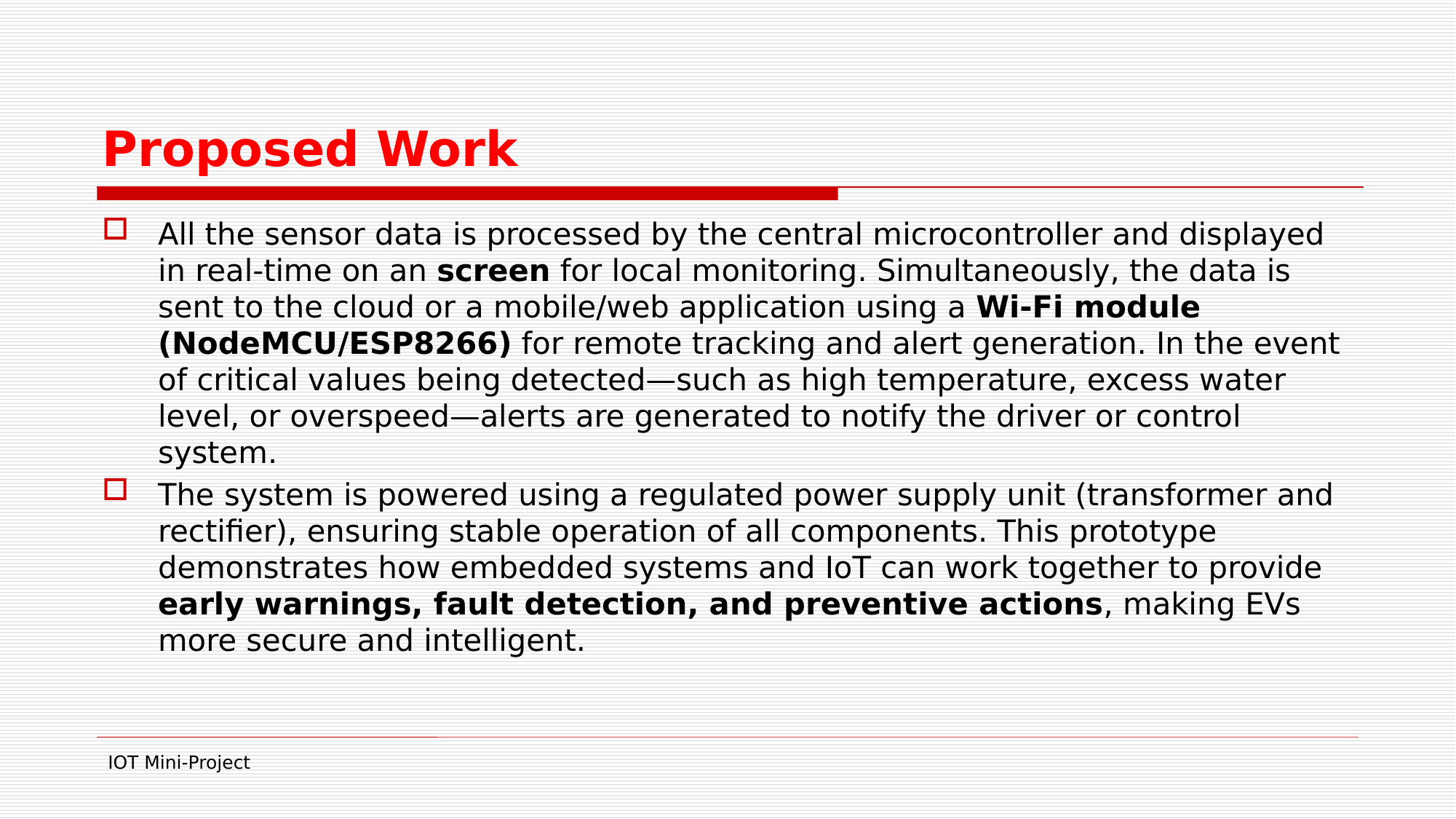

# Proposed Work
All the sensor data is processed by the central microcontroller and displayed in real-time on an screen for local monitoring. Simultaneously, the data is sent to the cloud or a mobile/web application using a Wi-Fi module (NodeMCU/ESP8266) for remote tracking and alert generation. In the event of critical values being detected—such as high temperature, excess water level, or overspeed—alerts are generated to notify the driver or control system.
The system is powered using a regulated power supply unit (transformer and rectifier), ensuring stable operation of all components. This prototype demonstrates how embedded systems and IoT can work together to provide early warnings, fault detection, and preventive actions, making EVs more secure and intelligent.

IOT Mini-Project